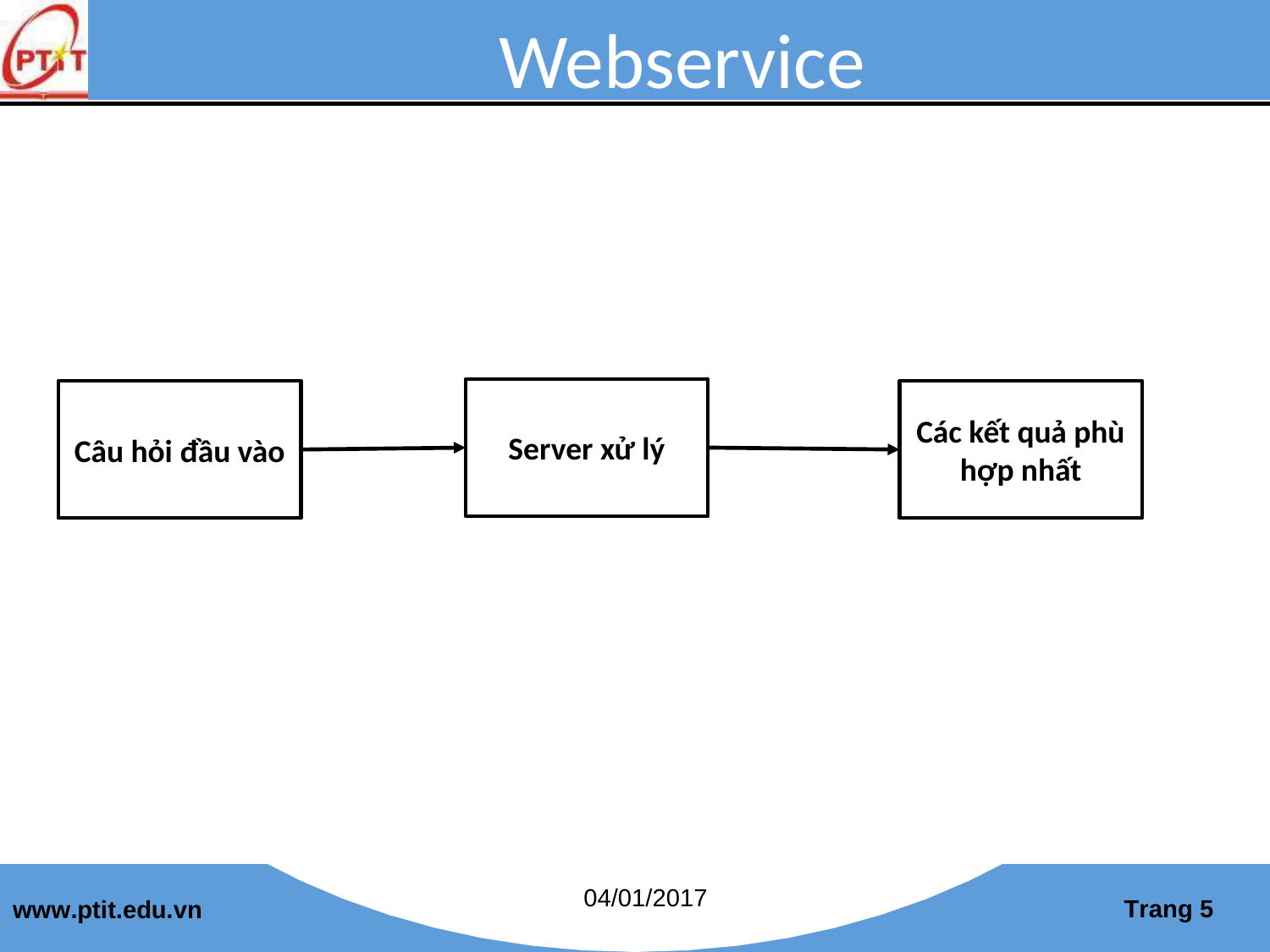

# Webservice
Server xử lý
Câu hỏi đầu vào
Các kết quả phù hợp nhất
04/01/2017
Trang 5
www.ptit.edu.vn